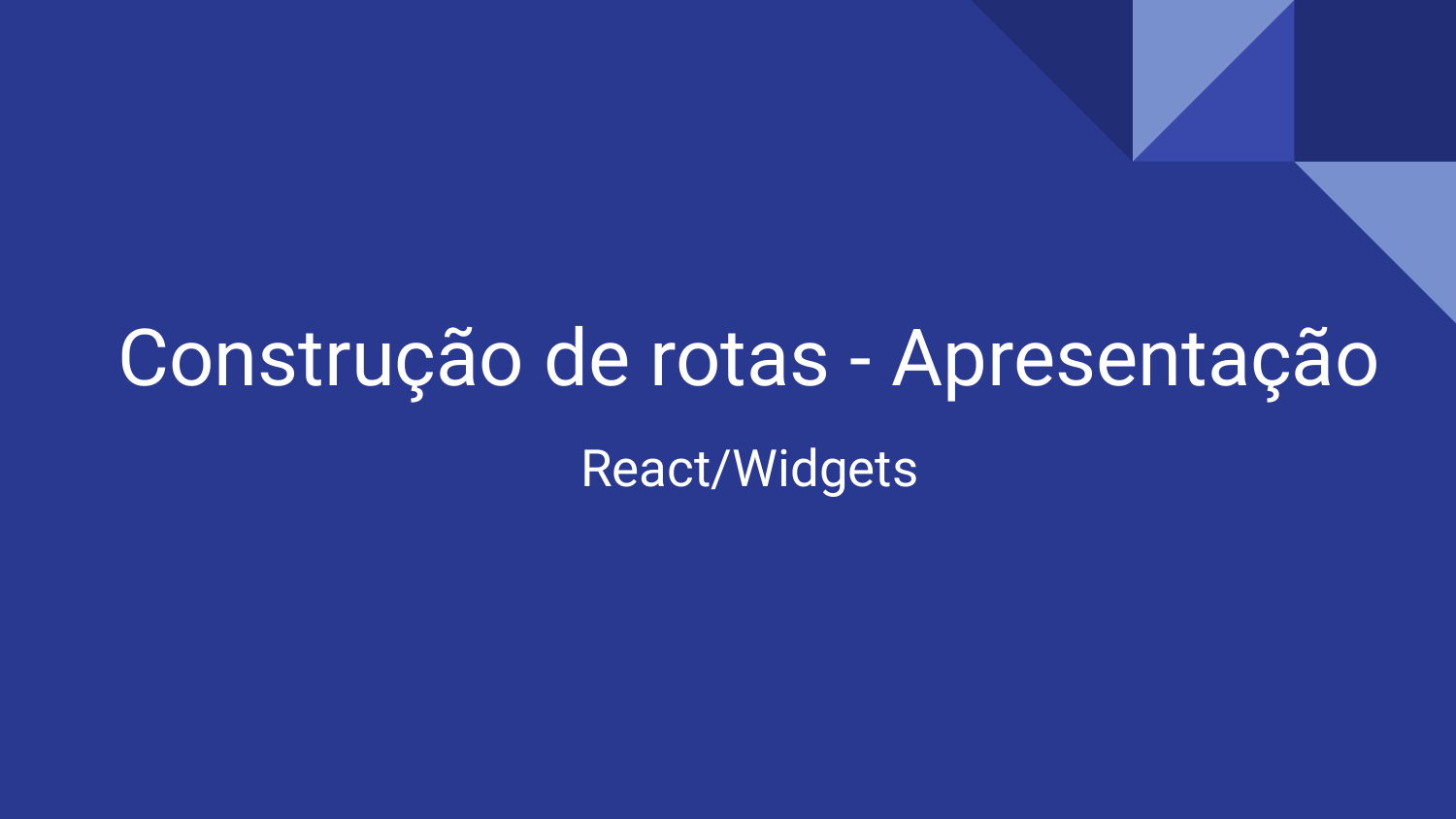

# Construção de rotas - Apresentação
React/Widgets